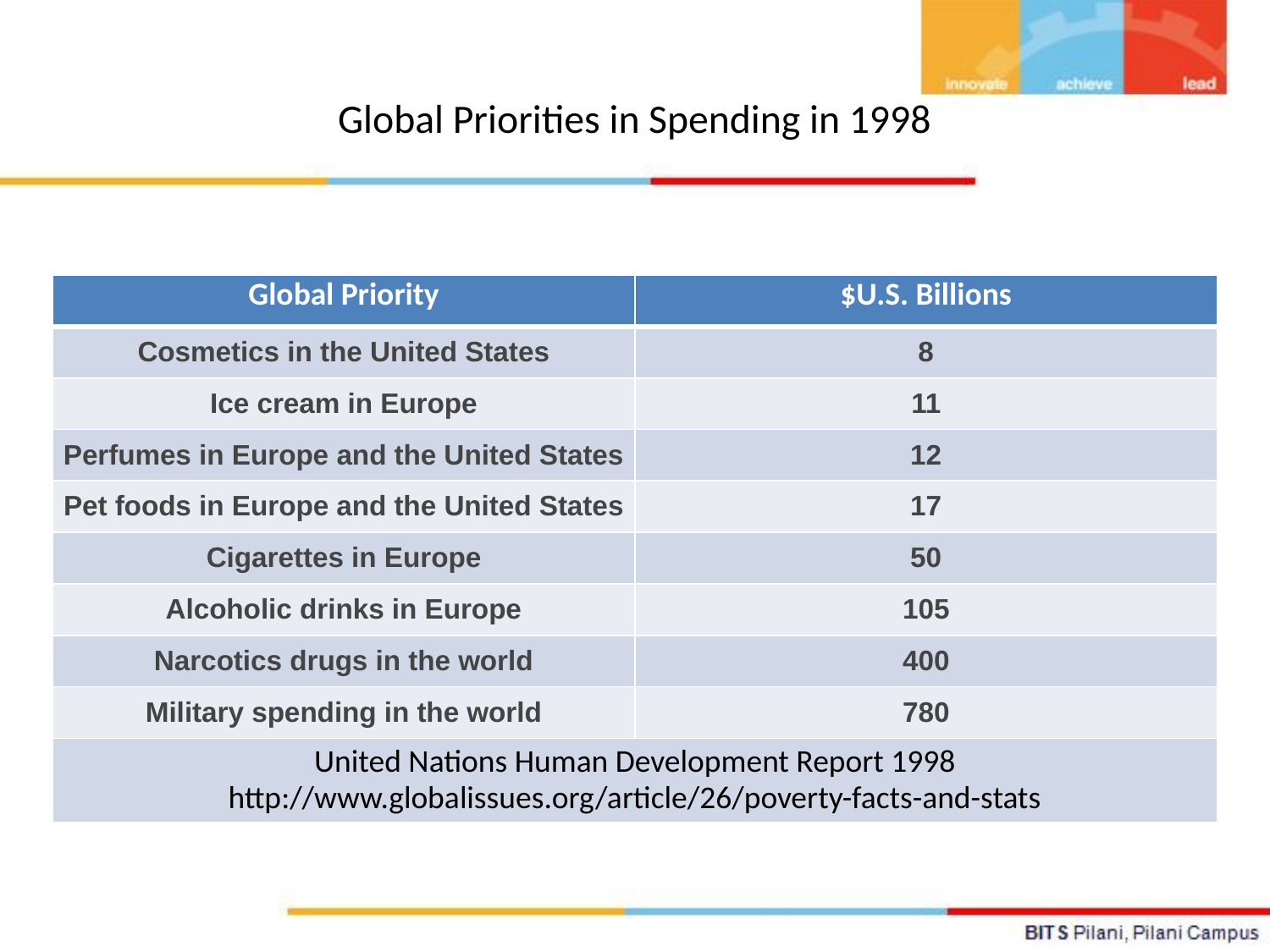

# Global Priorities in Spending in 1998
| Global Priority | $U.S. Billions |
| --- | --- |
| Cosmetics in the United States | 8 |
| Ice cream in Europe | 11 |
| Perfumes in Europe and the United States | 12 |
| Pet foods in Europe and the United States | 17 |
| Cigarettes in Europe | 50 |
| Alcoholic drinks in Europe | 105 |
| Narcotics drugs in the world | 400 |
| Military spending in the world | 780 |
| United Nations Human Development Report 1998 http://www.globalissues.org/article/26/poverty-facts-and-stats |  |